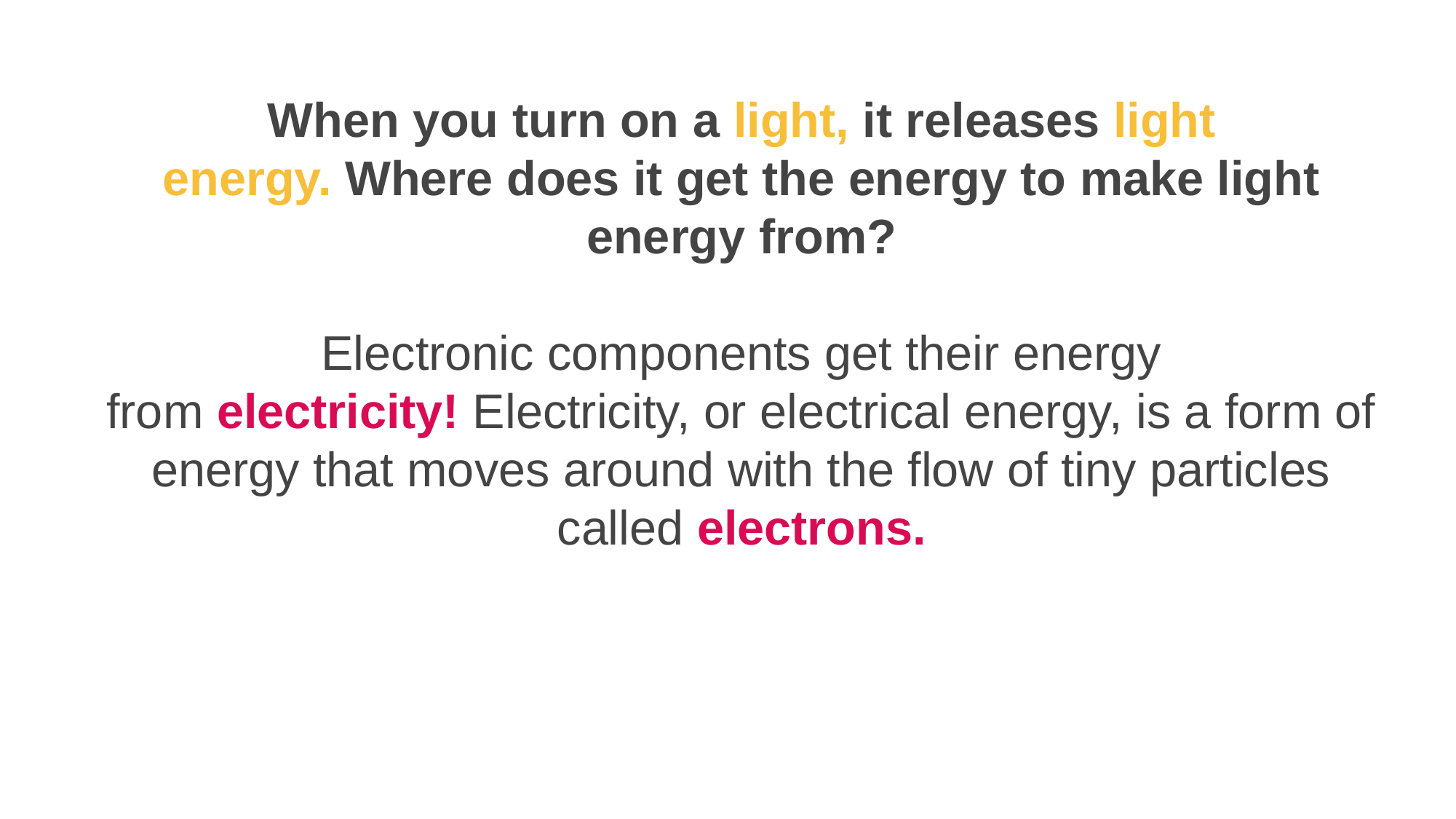

When you turn on a light, it releases light energy. Where does it get the energy to make light energy from?

Electronic components get their energy from electricity! Electricity, or electrical energy, is a form of energy that moves around with the flow of tiny particles called electrons.